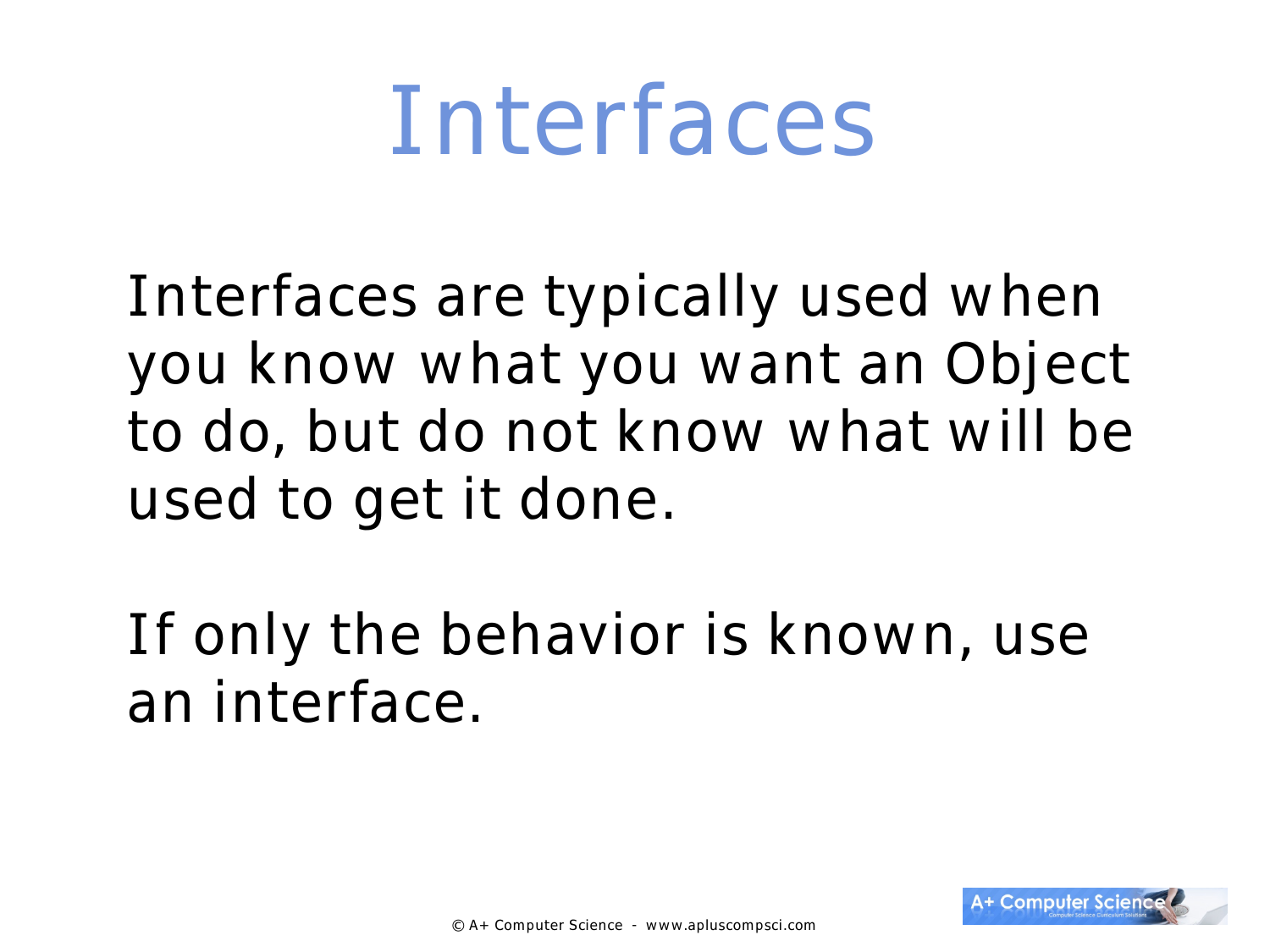

Interfaces
Interfaces are typically used when
you know what you want an Object
to do, but do not know what will be
used to get it done.

If only the behavior is known, use
an interface.

© A+ Computer Science  -  www.apluscompsci.com